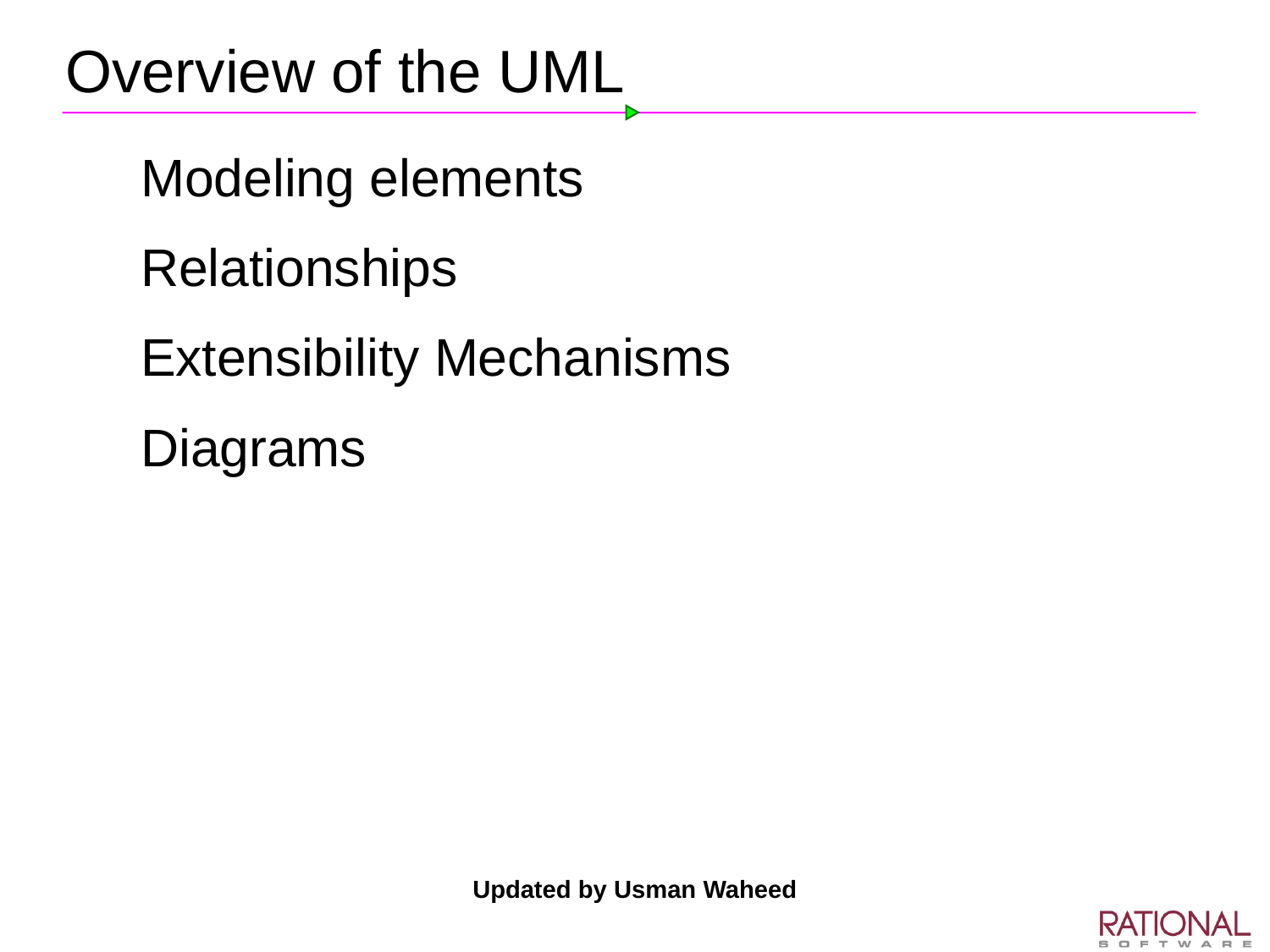

# Overview of the UML
Modeling elements
Relationships
Extensibility Mechanisms
Diagrams
Updated by Usman Waheed